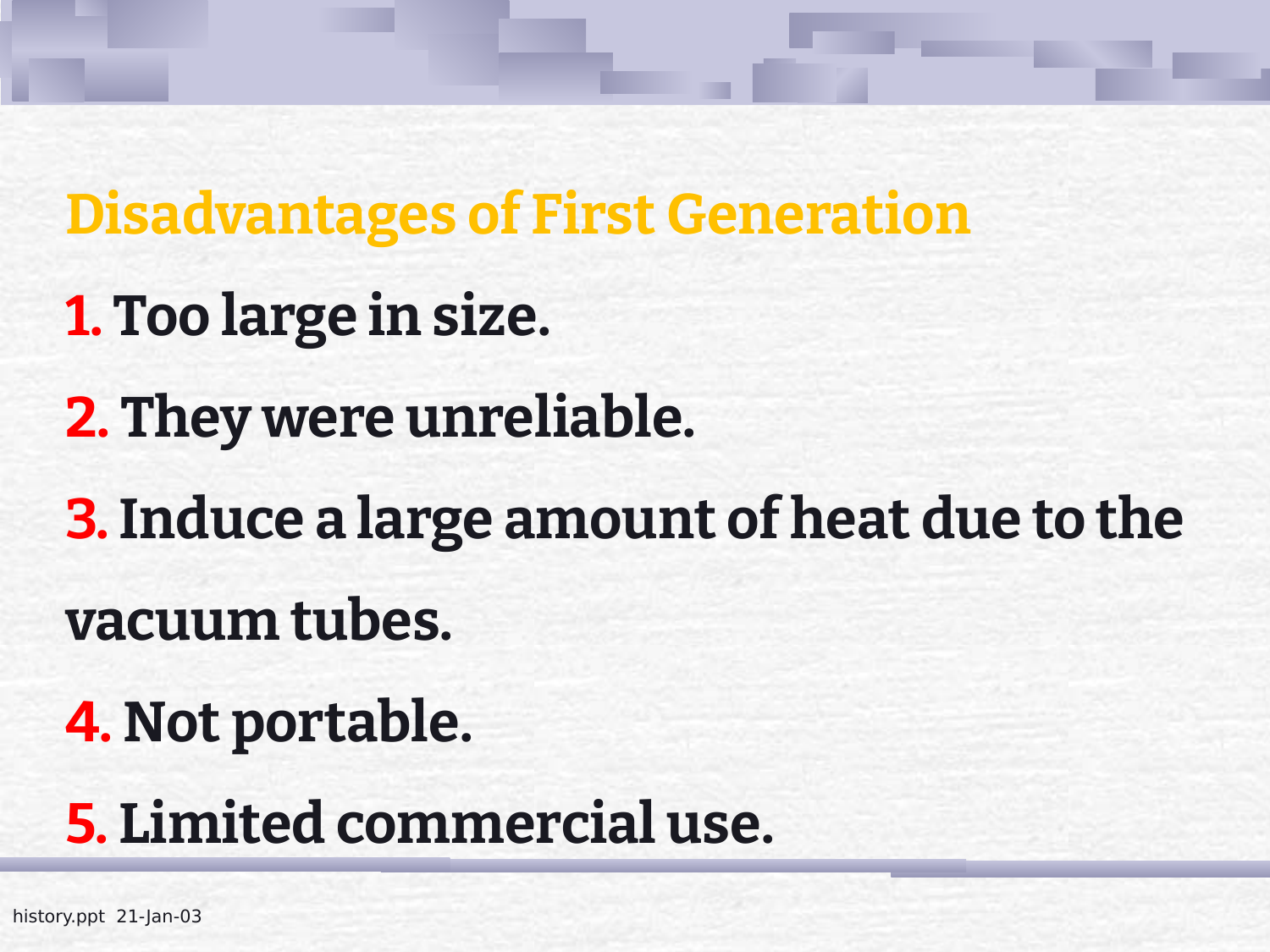

Disadvantages of First Generation
1. Too large in size.
2. They were unreliable.
3. Induce a large amount of heat due to the vacuum tubes.
4. Not portable.
5. Limited commercial use.